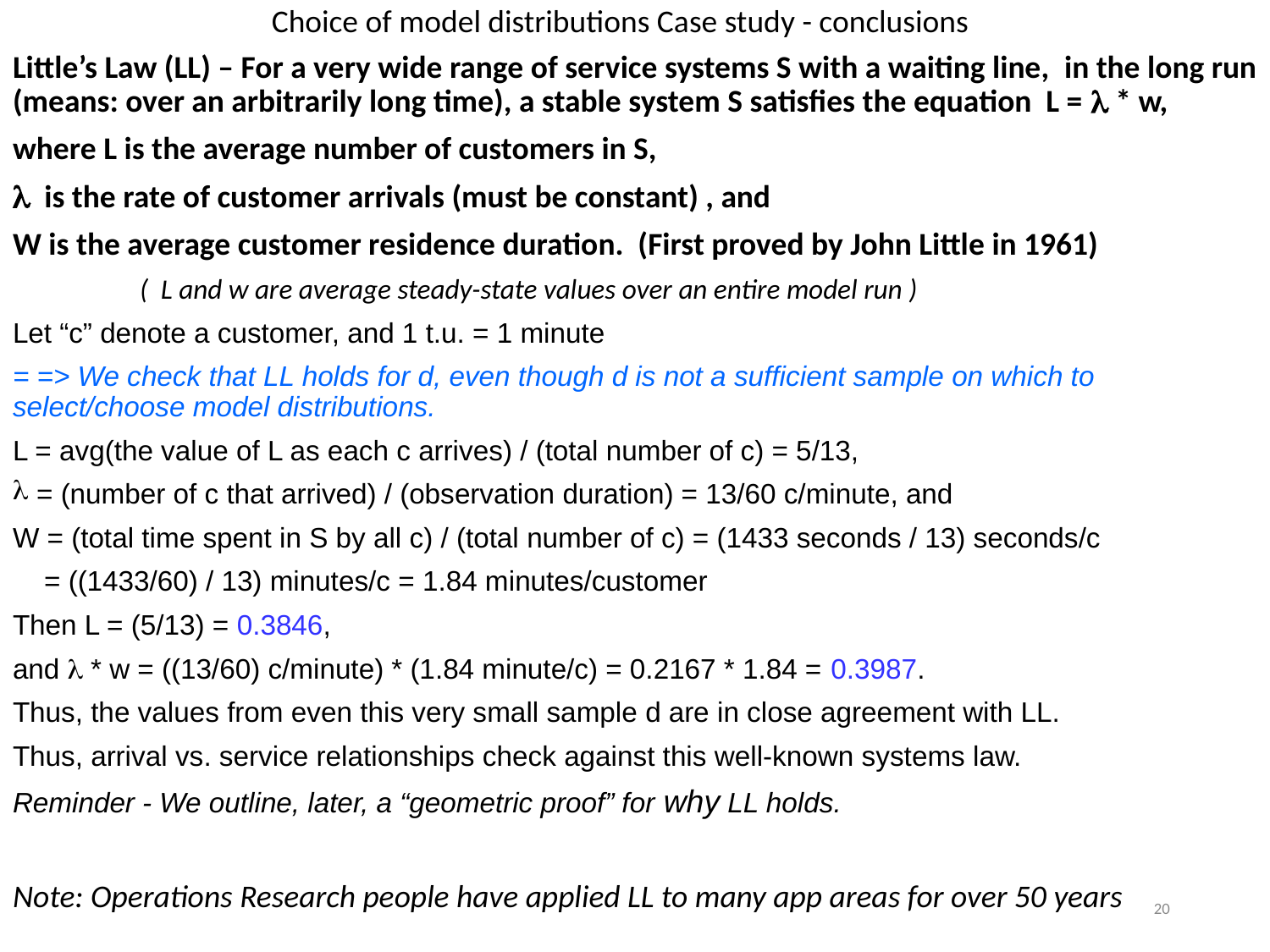

# Choice of model distributions Case study - conclusions
Little’s Law (LL) – For a very wide range of service systems S with a waiting line,  in the long run (means: over an arbitrarily long time), a stable system S satisfies the equation  L = λ * w,
where L is the average number of customers in S,
λ  is the rate of customer arrivals (must be constant) , and
W is the average customer residence duration.  (First proved by John Little in 1961)
	(  L and w are average steady-state values over an entire model run )
Let “c” denote a customer, and 1 t.u. = 1 minute
= => We check that LL holds for d, even though d is not a sufficient sample on which to select/choose model distributions.
L = avg(the value of L as each c arrives) / (total number of c) = 5/13,
= (number of c that arrived) / (observation duration) = 13/60 c/minute, and
W = (total time spent in S by all c) / (total number of c) = (1433 seconds / 13) seconds/c
    = ((1433/60) / 13) minutes/c = 1.84 minutes/customer
Then L = (5/13) = 0.3846,
and λ * w = ((13/60) c/minute) * (1.84 minute/c) = 0.2167 * 1.84 = 0.3987.
Thus, the values from even this very small sample d are in close agreement with LL.
Thus, arrival vs. service relationships check against this well-known systems law.
Reminder - We outline, later, a “geometric proof” for why LL holds.

Note: Operations Research people have applied LL to many app areas for over 50 years

20